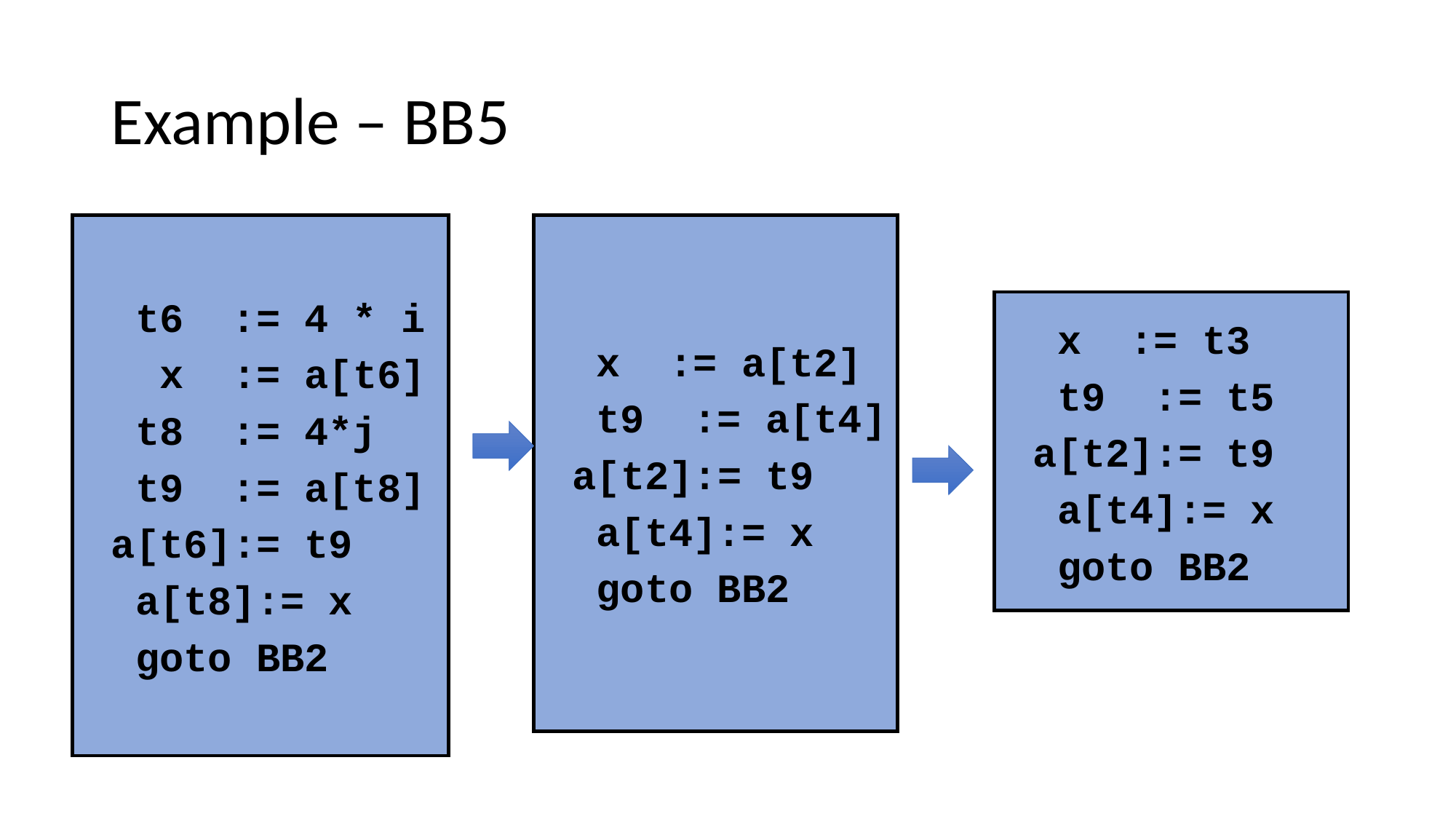

# Example – BB5
  t6  := 4 * i
   x  := a[t6]
  t8  := 4*j
  t9  := a[t8]
 a[t6]:= t9
  a[t8]:= x
  goto BB2
  x  := a[t2]
  t9  := a[t4]
 a[t2]:= t9
  a[t4]:= x
  goto BB2
  x  := t3
  t9  := t5
 a[t2]:= t9
  a[t4]:= x
  goto BB2